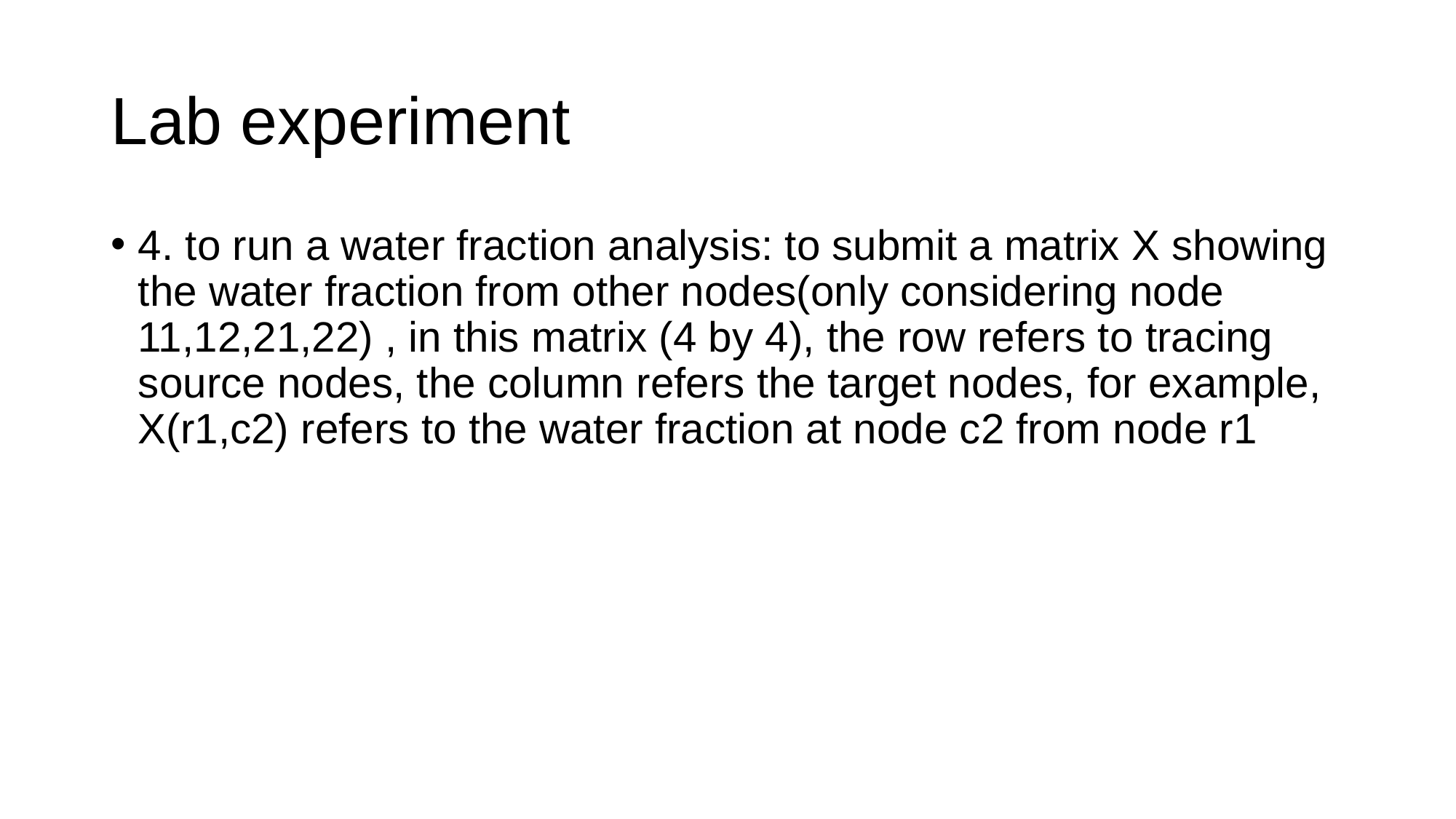

# Lab experiment
4. to run a water fraction analysis: to submit a matrix X showing  the water fraction from other nodes(only considering node 11,12,21,22) , in this matrix (4 by 4), the row refers to tracing source nodes, the column refers the target nodes, for example, X(r1,c2) refers to the water fraction at node c2 from node r1